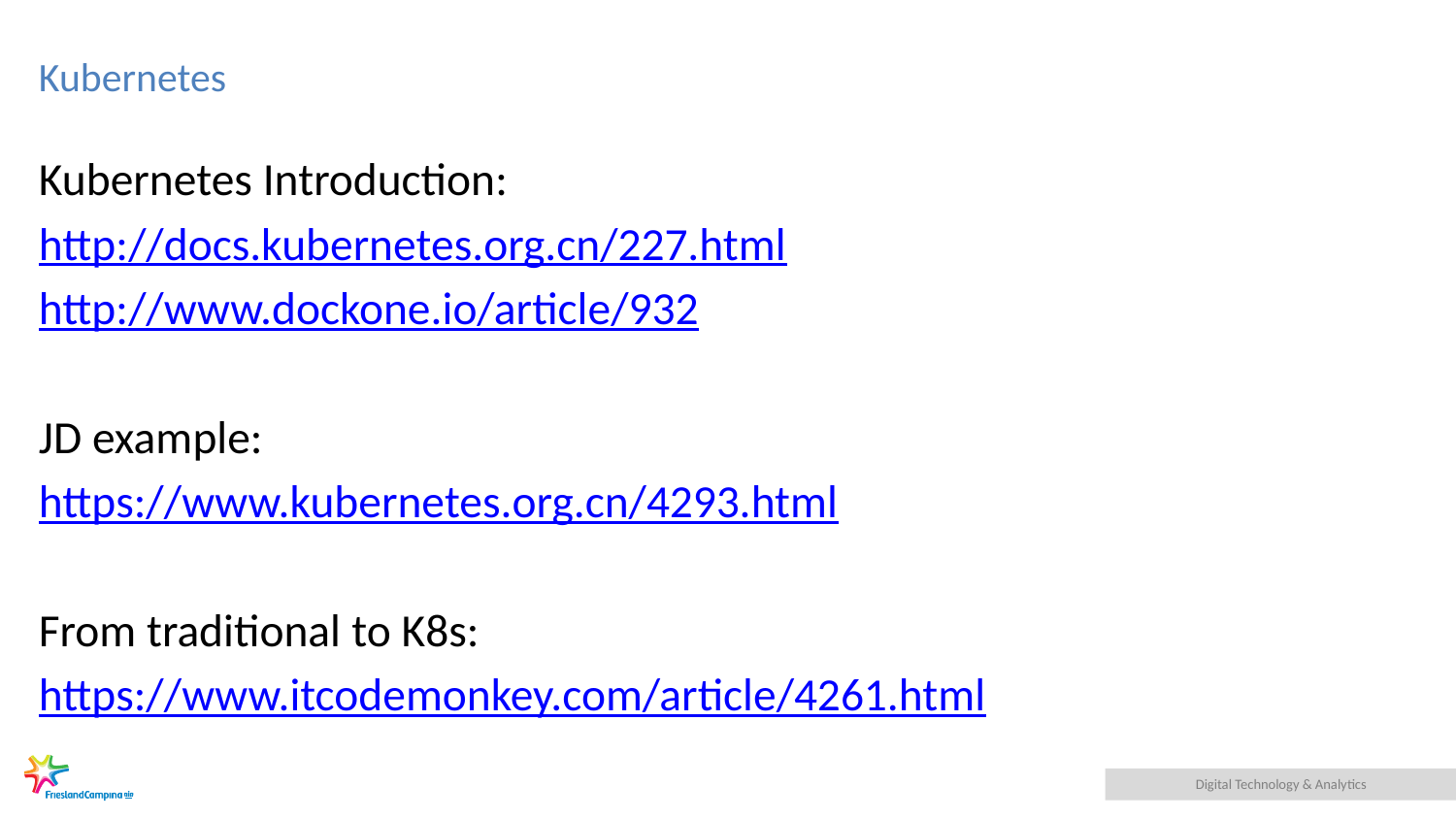

# Kubernetes
Kubernetes Introduction:
http://docs.kubernetes.org.cn/227.html
http://www.dockone.io/article/932

JD example:
https://www.kubernetes.org.cn/4293.html

From traditional to K8s:
https://www.itcodemonkey.com/article/4261.html